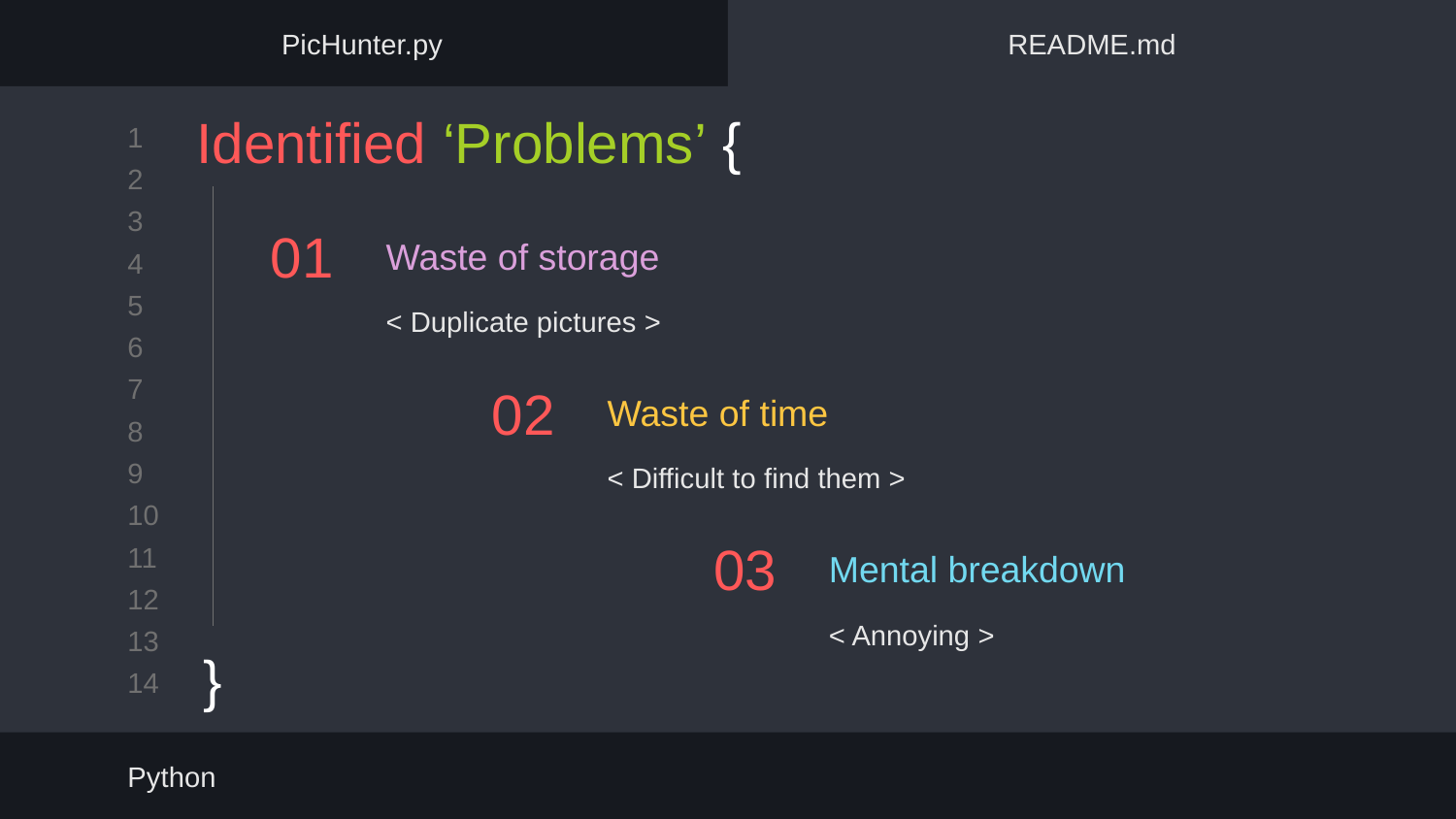

PicHunter.py
README.md
Identified ‘Problems’ {
}
# 01
Waste of storage
< Duplicate pictures >
Waste of time
02
< Difficult to find them >
Mental breakdown
03
< Annoying >
Python